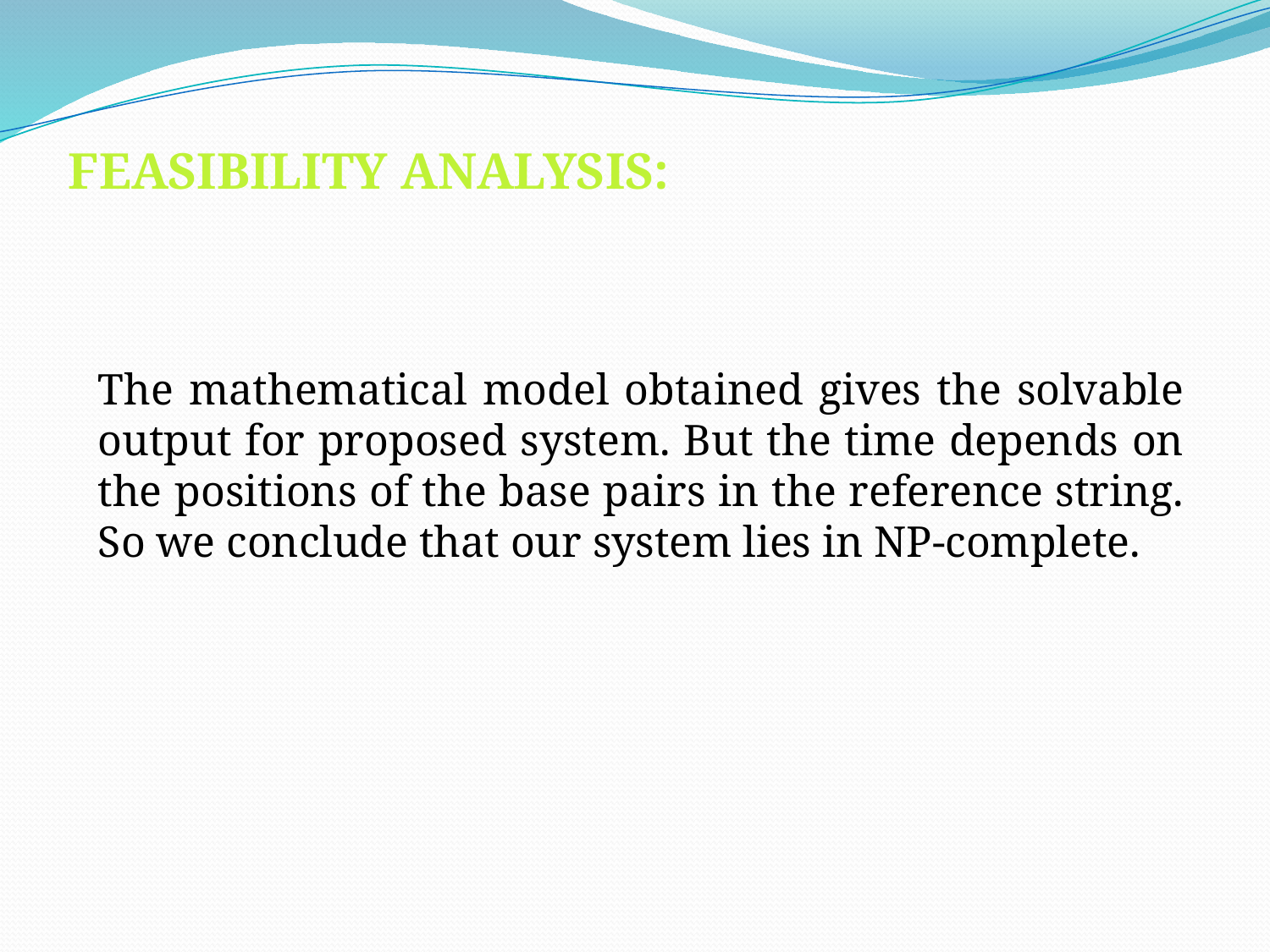

FEASIBILITY ANALYSIS:
The mathematical model obtained gives the solvable output for proposed system. But the time depends on the positions of the base pairs in the reference string. So we conclude that our system lies in NP-complete.